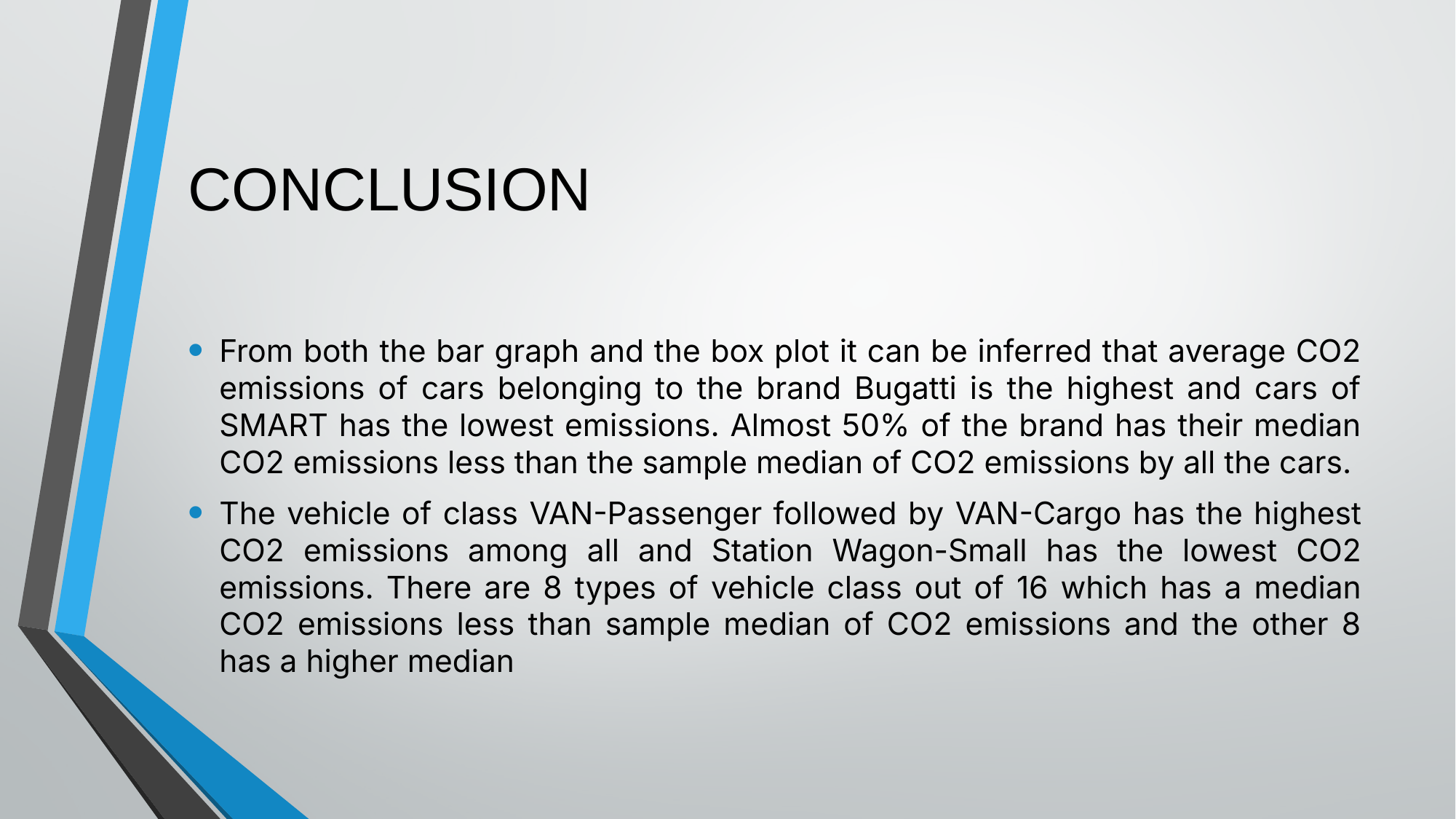

# CONCLUSION
From both the bar graph and the box plot it can be inferred that average CO2 emissions of cars belonging to the brand Bugatti is the highest and cars of SMART has the lowest emissions. Almost 50% of the brand has their median CO2 emissions less than the sample median of CO2 emissions by all the cars.
The vehicle of class VAN-Passenger followed by VAN-Cargo has the highest CO2 emissions among all and Station Wagon-Small has the lowest CO2 emissions. There are 8 types of vehicle class out of 16 which has a median CO2 emissions less than sample median of CO2 emissions and the other 8 has a higher median